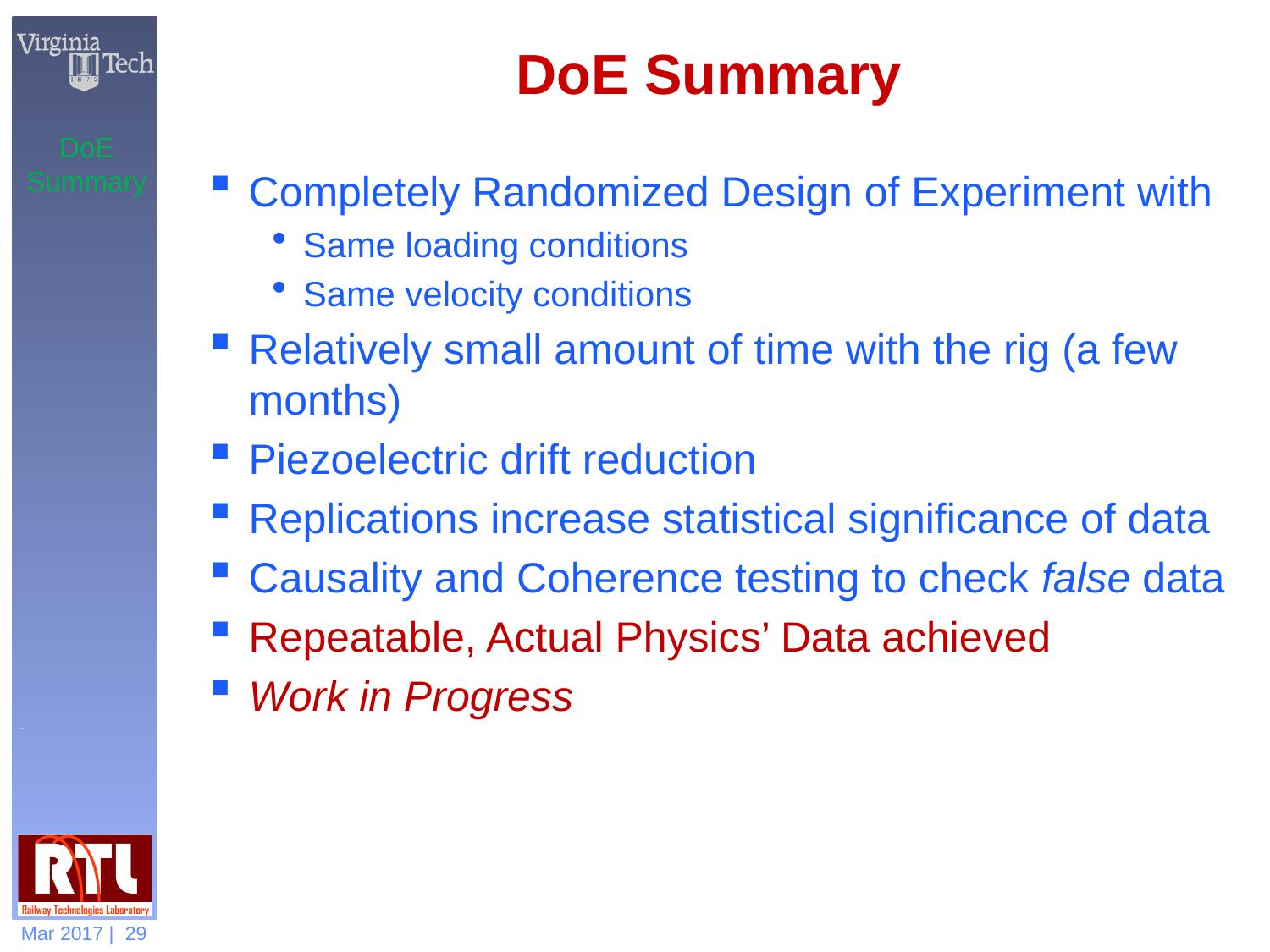

# DoE Summary
DoE Summary
Completely Randomized Design of Experiment with
Same loading conditions
Same velocity conditions
Relatively small amount of time with the rig (a few months)
Piezoelectric drift reduction
Replications increase statistical significance of data
Causality and Coherence testing to check false data
Repeatable, Actual Physics’ Data achieved
Work in Progress